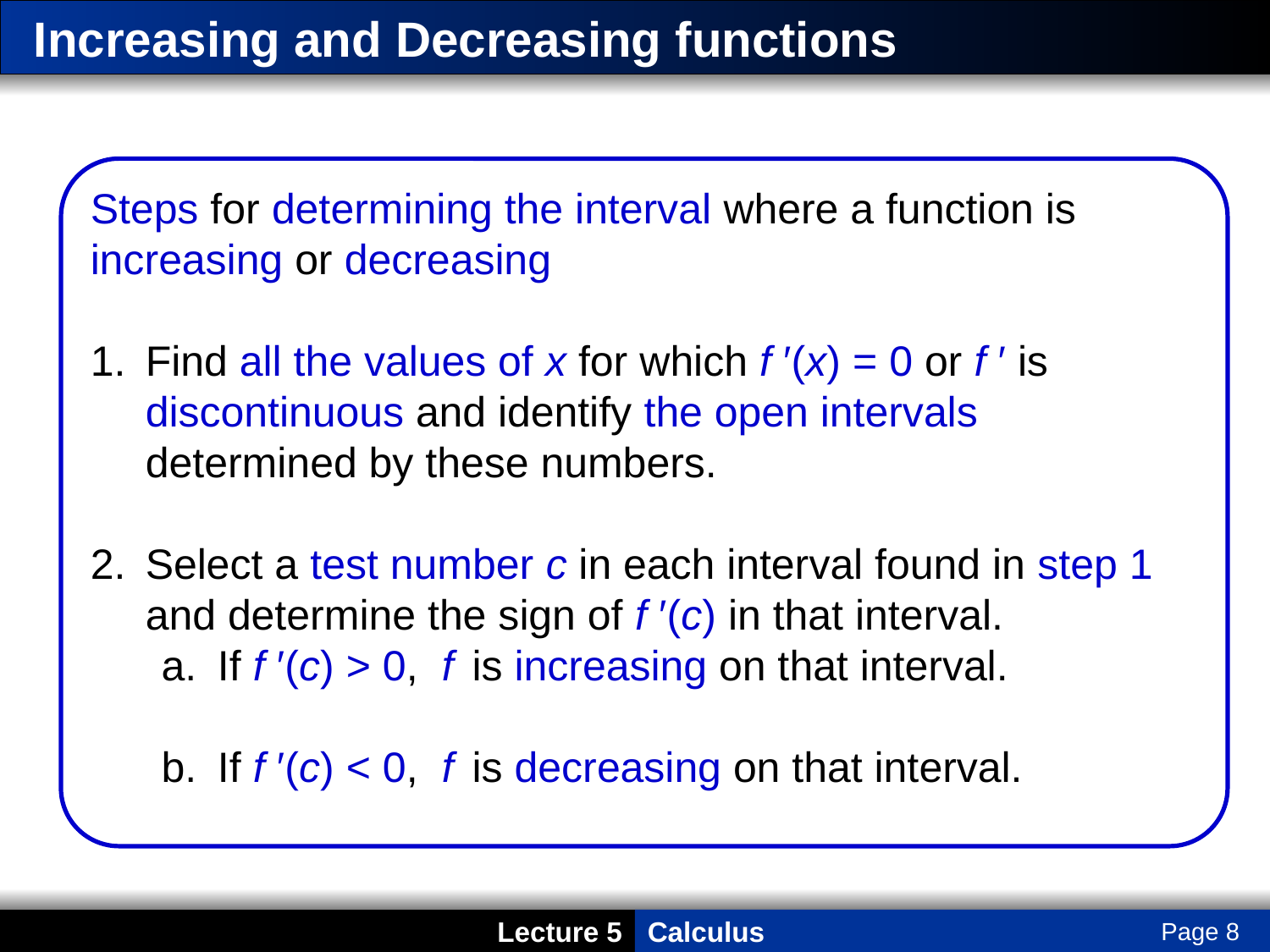

# Increasing and Decreasing functions
Steps for determining the interval where a function is increasing or decreasing
Find all the values of x for which f ′(x) = 0 or f ′ is discontinuous and identify the open intervals determined by these numbers.
Select a test number c in each interval found in step 1 and determine the sign of f ′(c) in that interval.
If f ′(c) > 0,  f  is increasing on that interval.
If f ′(c) < 0,  f  is decreasing on that interval.
Page 8